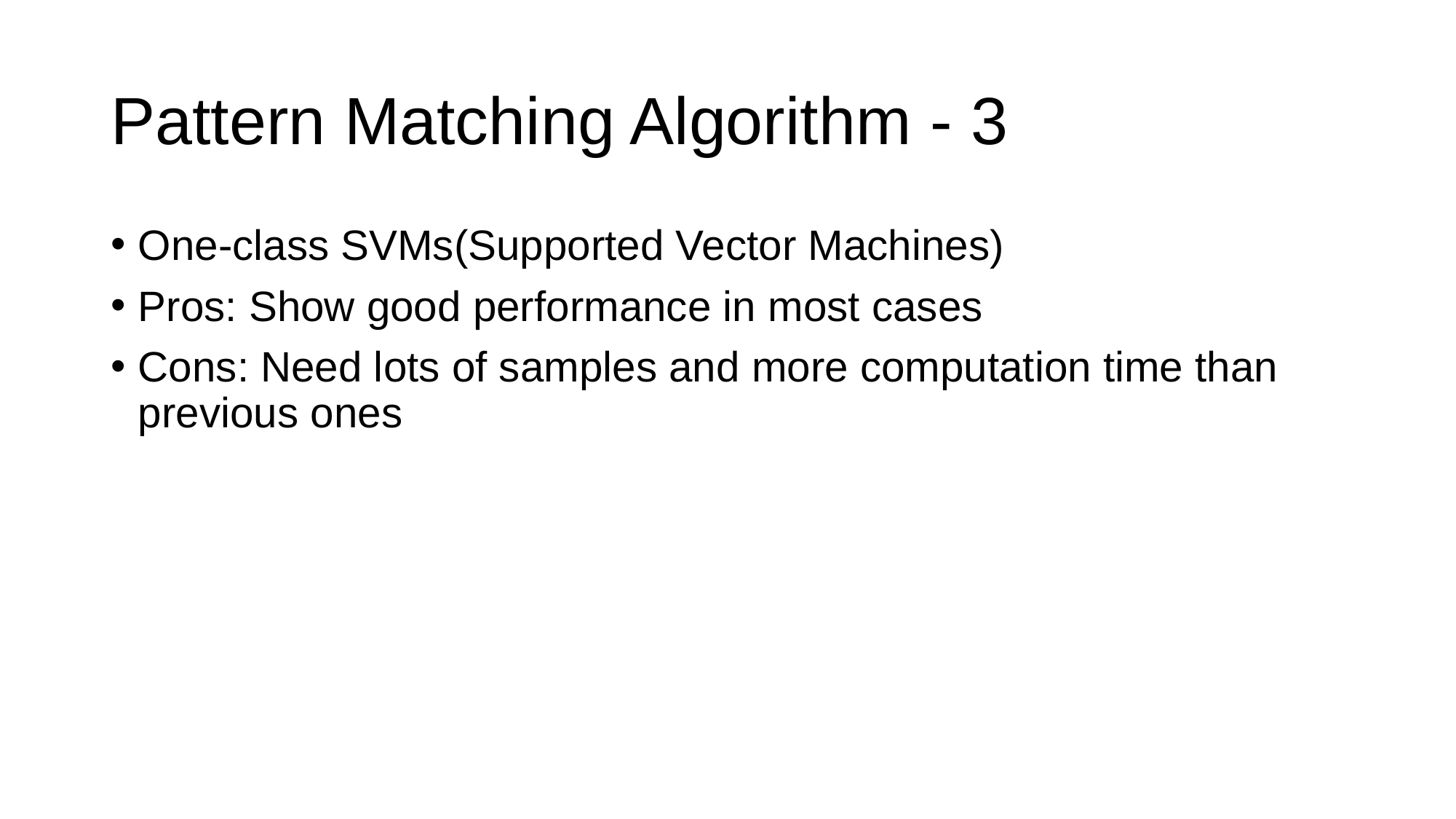

# Pattern Matching Algorithm - 3
One-class SVMs(Supported Vector Machines)
Pros: Show good performance in most cases
Cons: Need lots of samples and more computation time than previous ones